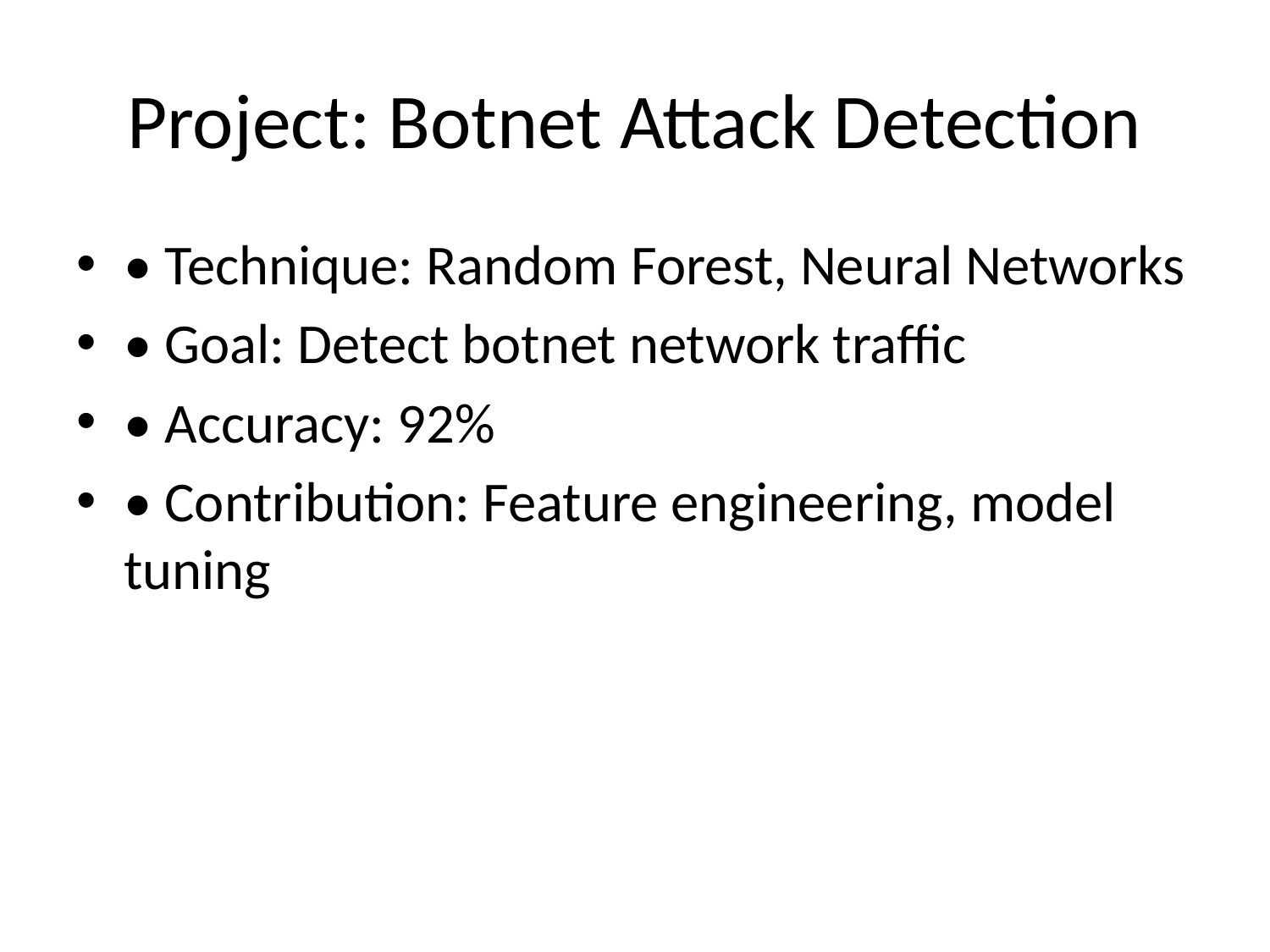

# Project: Botnet Attack Detection
• Technique: Random Forest, Neural Networks
• Goal: Detect botnet network traffic
• Accuracy: 92%
• Contribution: Feature engineering, model tuning